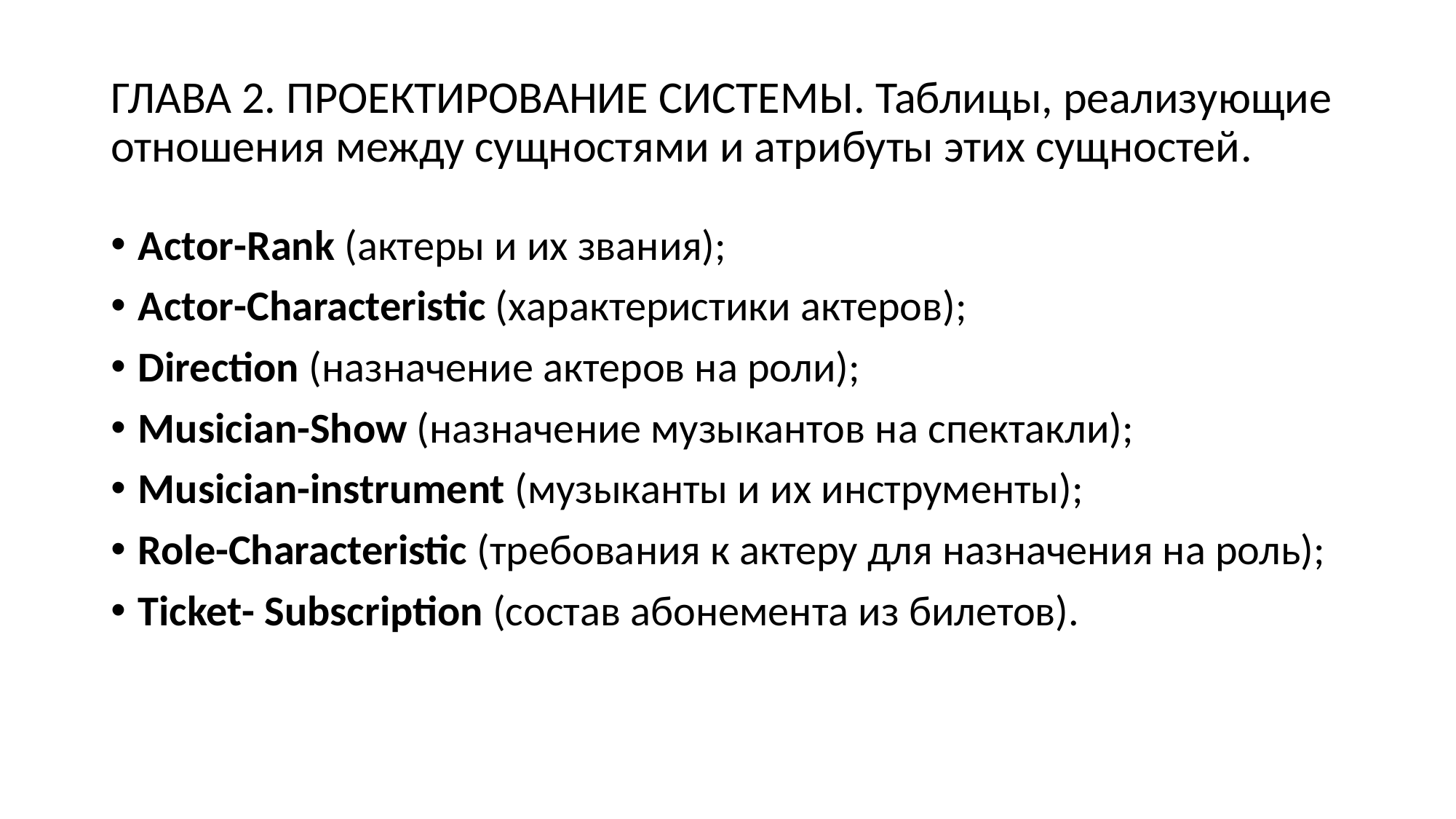

# ГЛАВА 2. ПРОЕКТИРОВАНИЕ СИСТЕМЫ. Таблицы, реализующие отношения между сущностями и атрибуты этих сущностей.
Actor-Rank (актеры и их звания);
Actor-Characteristic (характеристики актеров);
Direction (назначение актеров на роли);
Musician-Show (назначение музыкантов на спектакли);
Musician-instrument (музыканты и их инструменты);
Role-Characteristic (требования к актеру для назначения на роль);
Ticket- Subscription (состав абонемента из билетов).